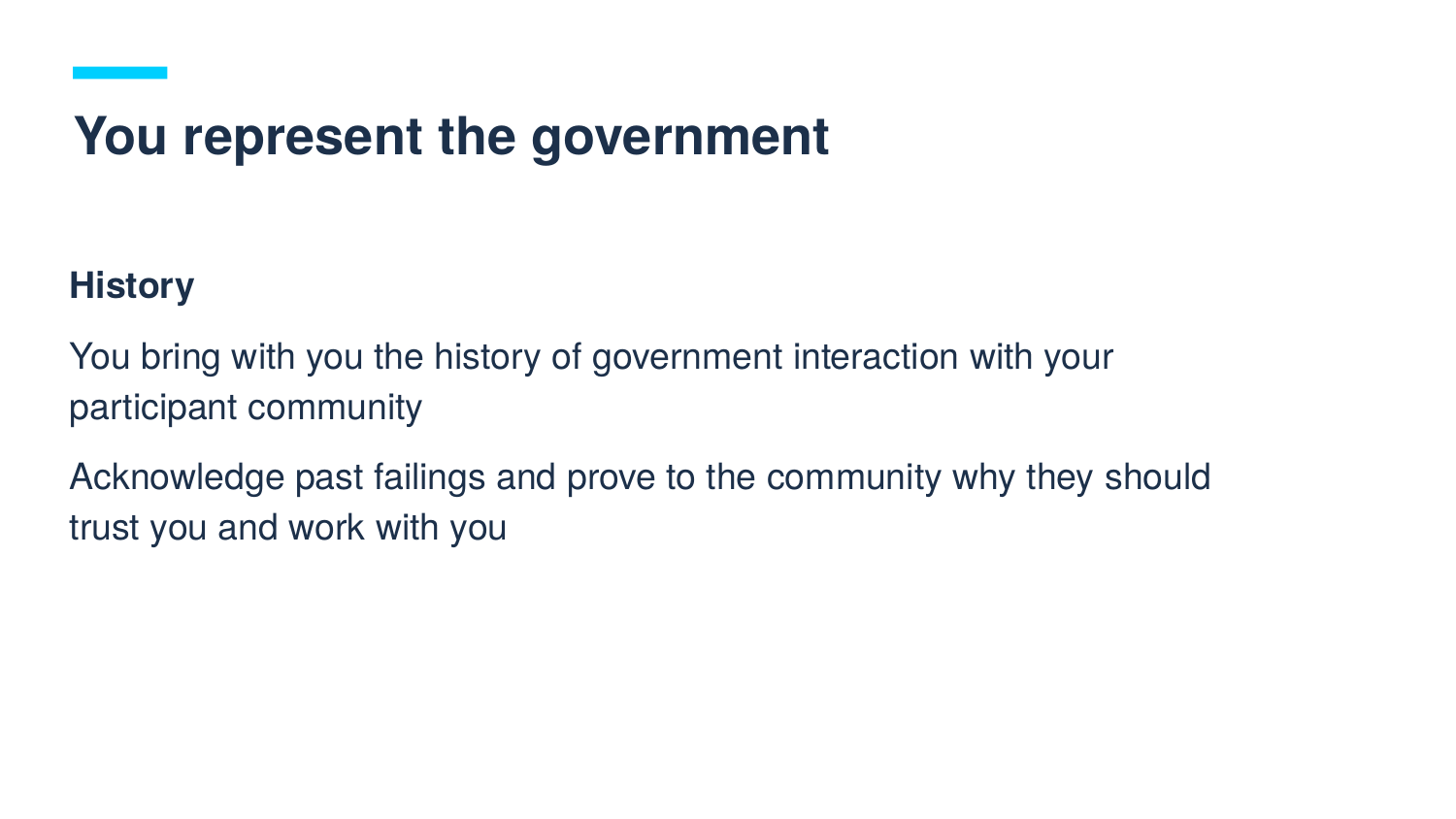

# You represent the government

History
You bring with you the history of government interaction with your participant community
Acknowledge past failings and prove to the community why they should trust you and work with you